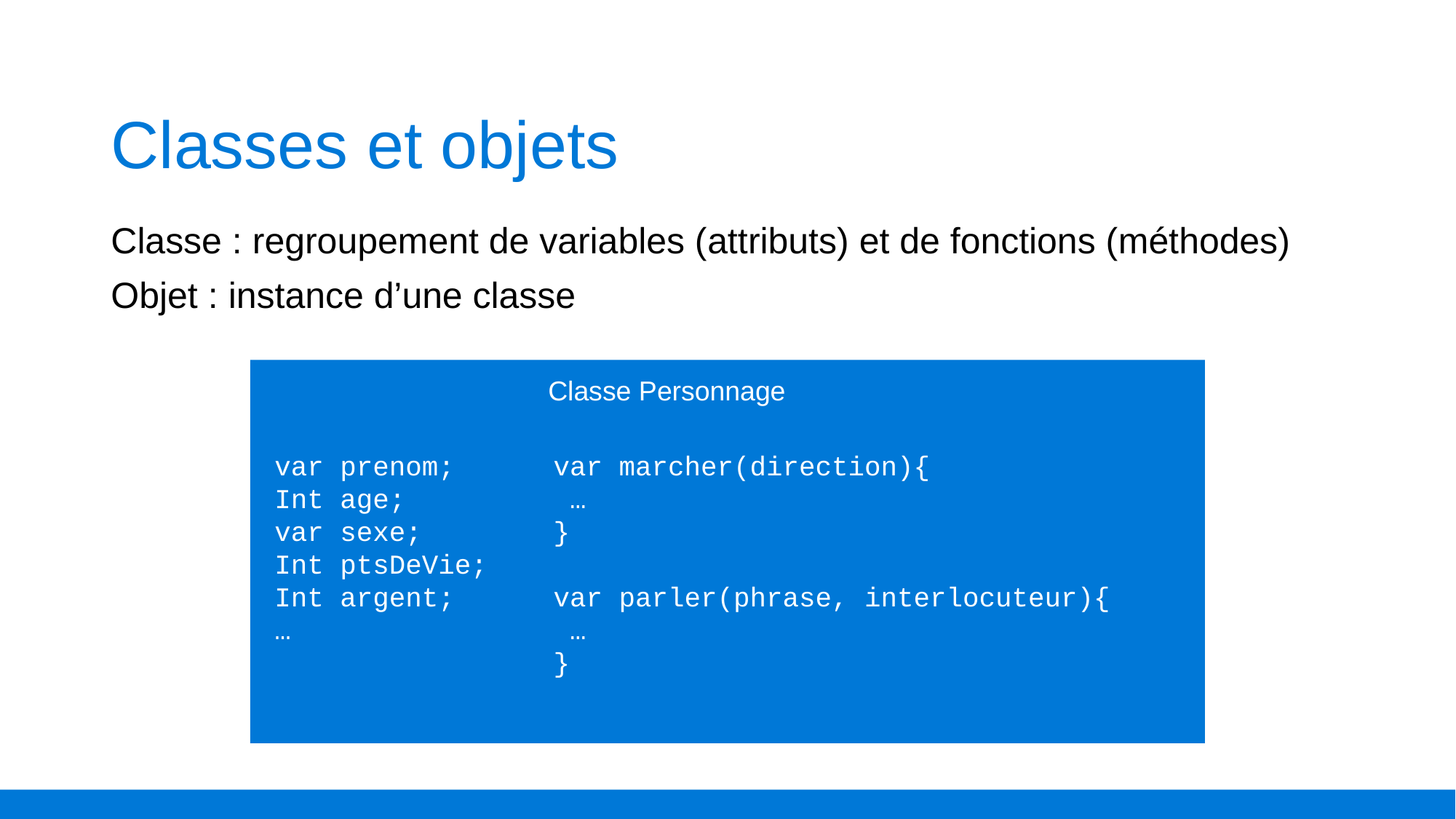

# Classes et objets
Classe : regroupement de variables (attributs) et de fonctions (méthodes)
Objet : instance d’une classe

Classe Personnage
var prenom;
Int age;
var sexe;
Int ptsDeVie;
Int argent;
…
var marcher(direction){
 …
}

var parler(phrase, interlocuteur){
 …
}